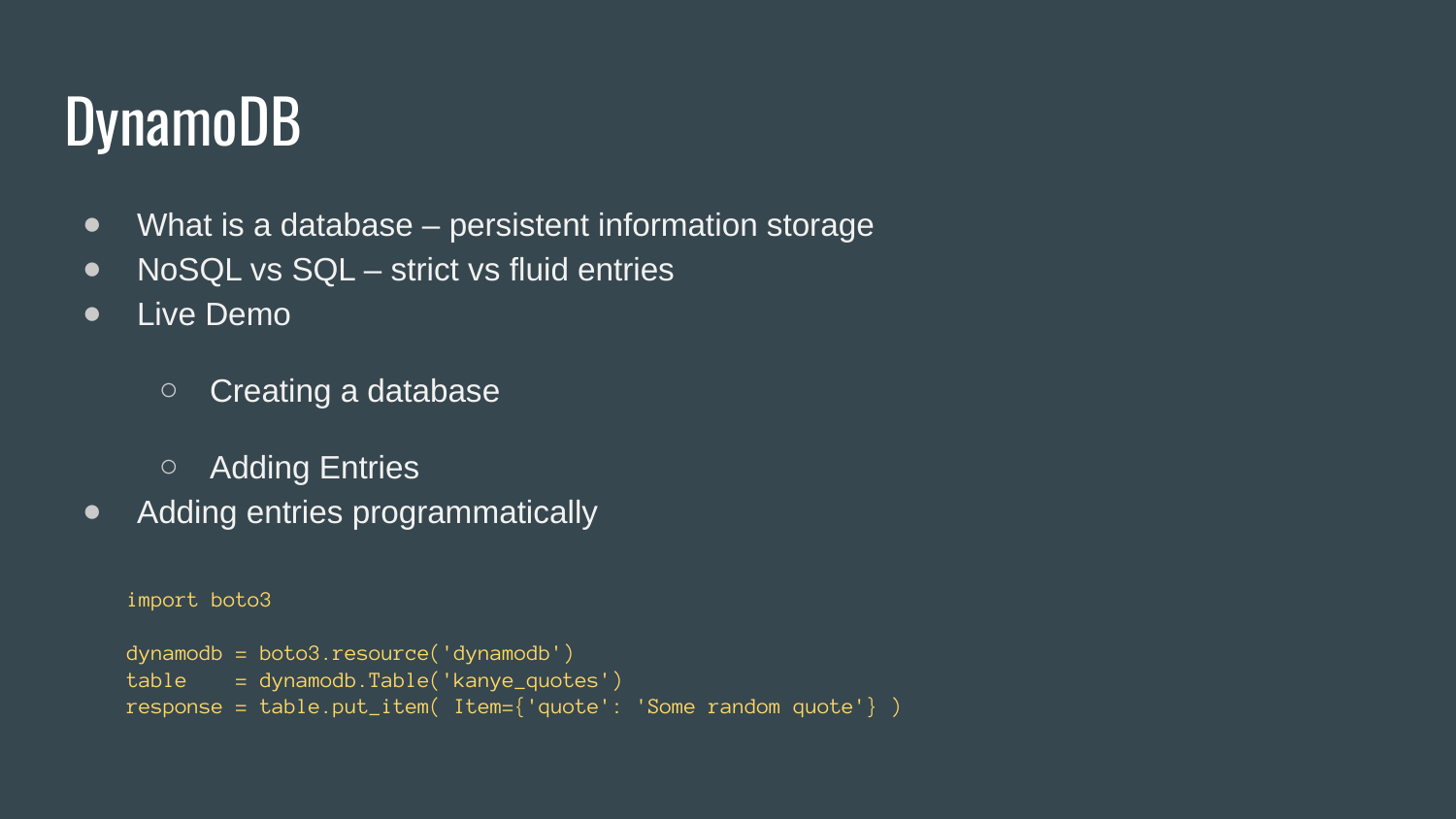

# DynamoDB
What is a database – persistent information storage
NoSQL vs SQL – strict vs fluid entries
Live Demo
Creating a database
Adding Entries
Adding entries programmatically

import boto3

dynamodb = boto3.resource('dynamodb')
table    = dynamodb.Table('kanye_quotes')
response = table.put_item( Item={'quote': 'Some random quote'} )